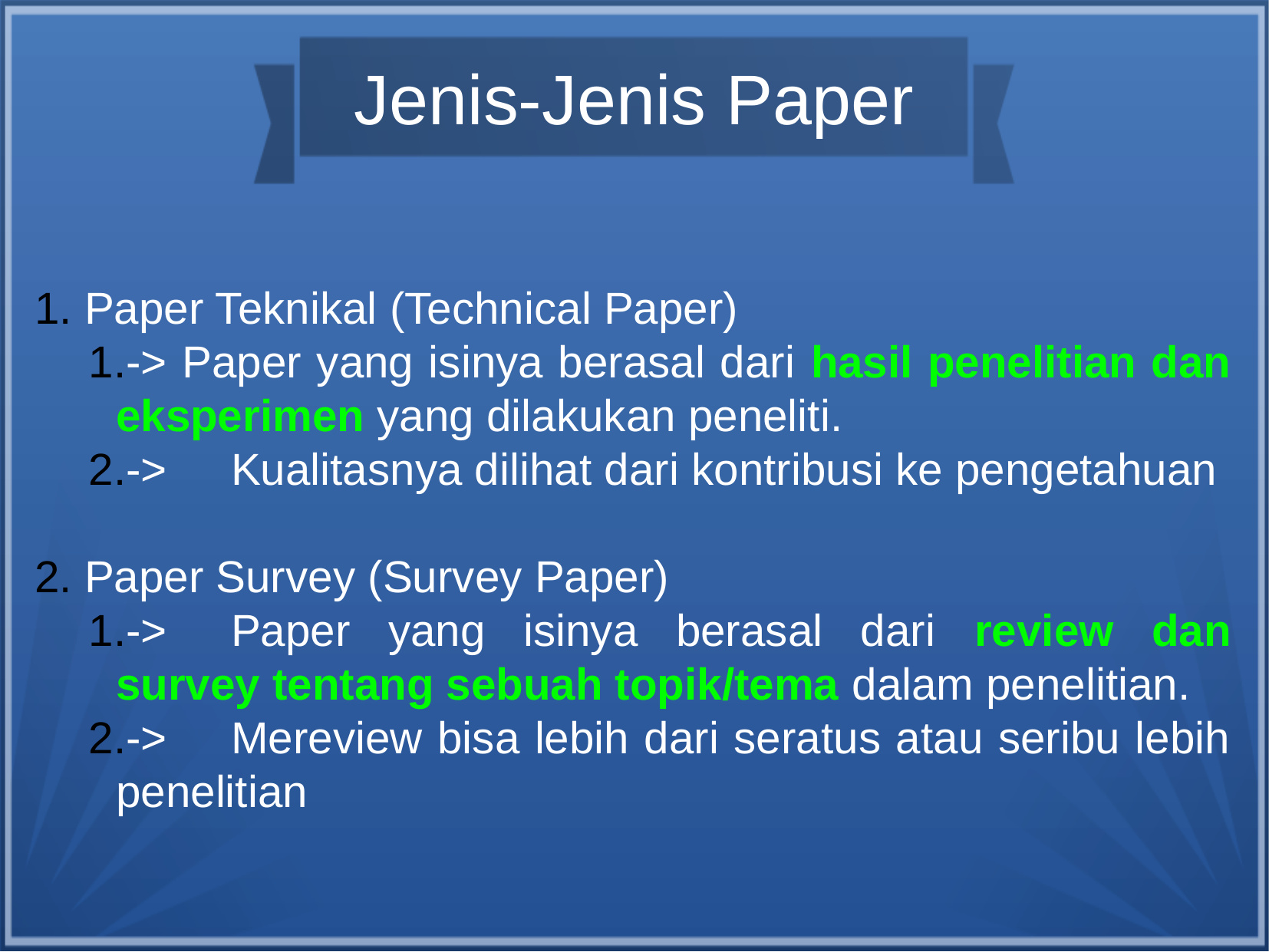

Jenis-Jenis Paper
 Paper Teknikal (Technical Paper)
-> Paper yang isinya berasal dari hasil penelitian dan eksperimen yang dilakukan peneliti.
->	Kualitasnya dilihat dari kontribusi ke pengetahuan

 Paper Survey (Survey Paper)
->	Paper yang isinya berasal dari review dan survey tentang sebuah topik/tema dalam penelitian.
->	Mereview bisa lebih dari seratus atau seribu lebih penelitian